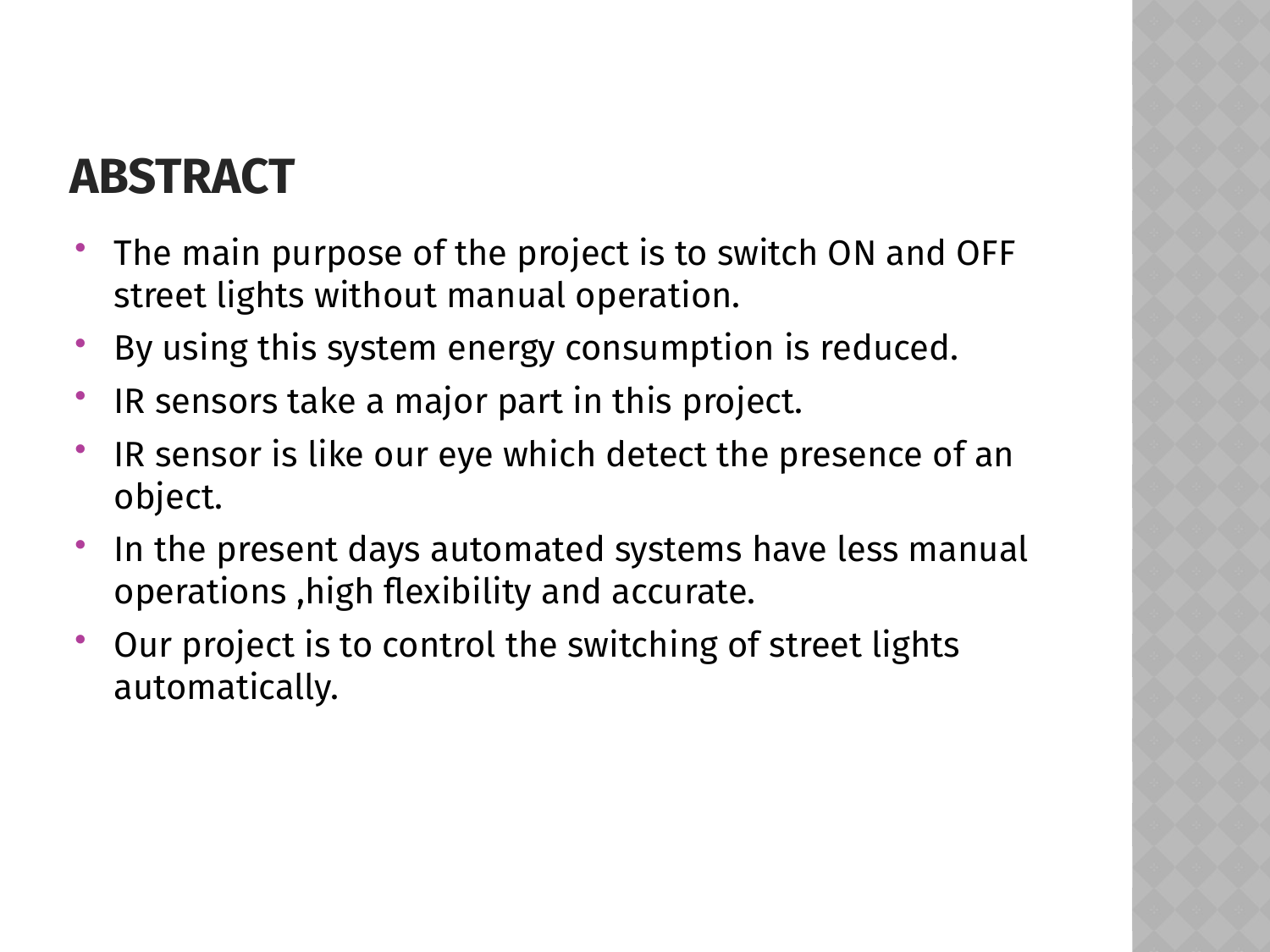

# Abstract
The main purpose of the project is to switch ON and OFF street lights without manual operation.
By using this system energy consumption is reduced.
IR sensors take a major part in this project.
IR sensor is like our eye which detect the presence of an object.
In the present days automated systems have less manual operations ,high flexibility and accurate.
Our project is to control the switching of street lights automatically.